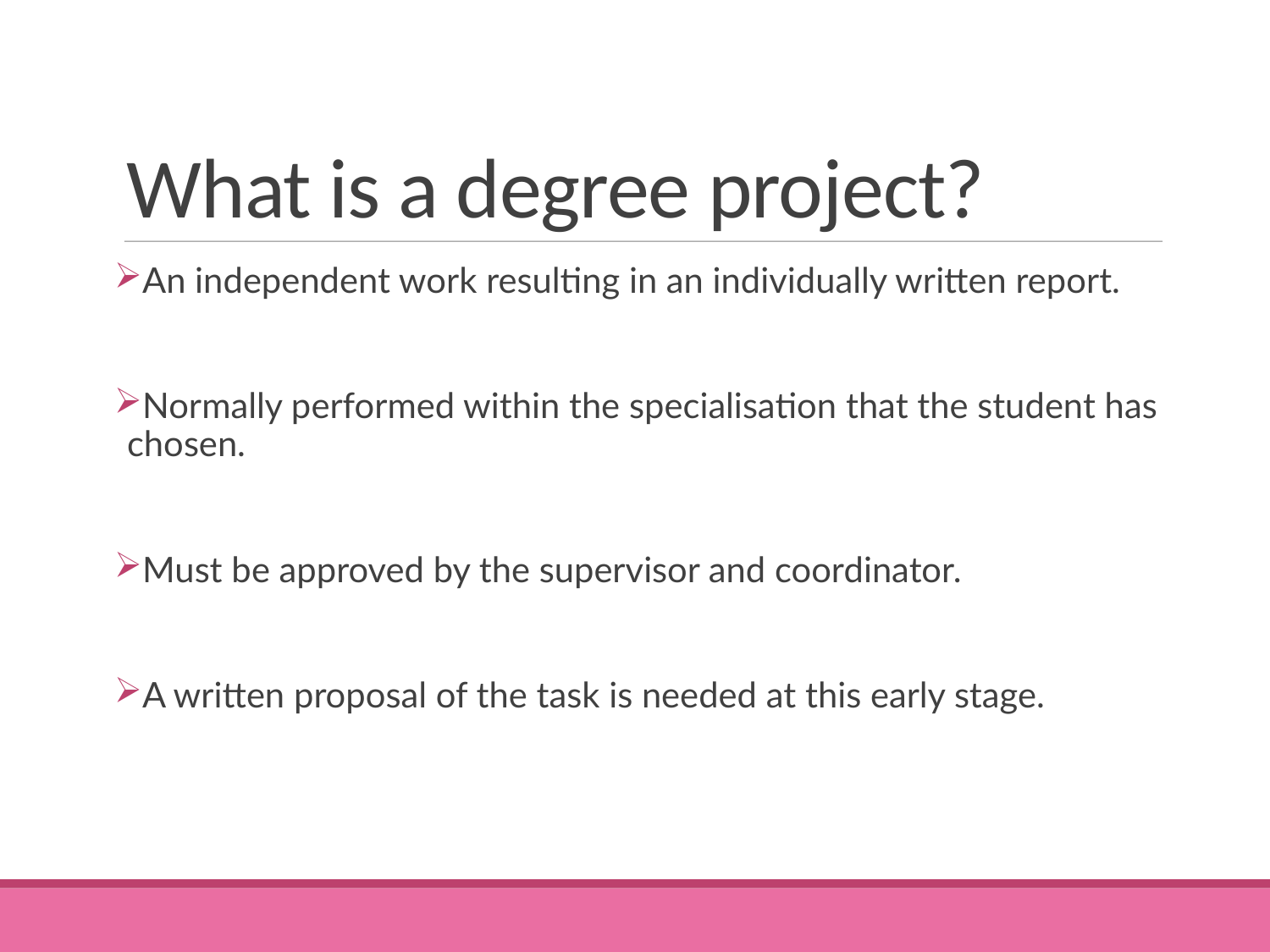

What is a degree project?
An independent work resulting in an individually written report.

Normally performed within the specialisation that the student has chosen.

Must be approved by the supervisor and coordinator.

A written proposal of the task is needed at this early stage.